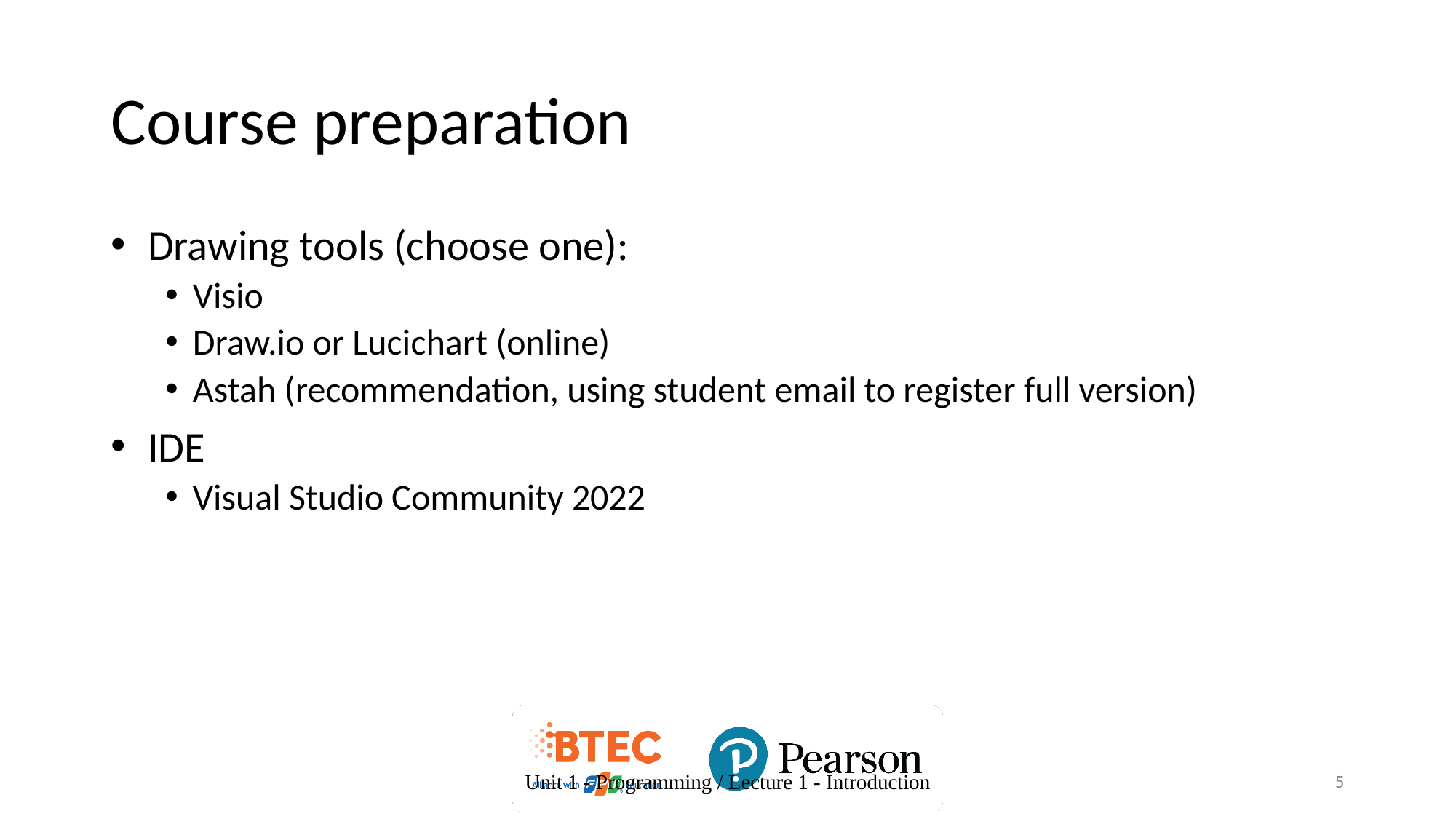

# Course preparation
 Drawing tools (choose one):
Visio
Draw.io or Lucichart (online)
Astah (recommendation, using student email to register full version)
 IDE
Visual Studio Community 2022
Unit 1 - Programming / Lecture 1 - Introduction
5